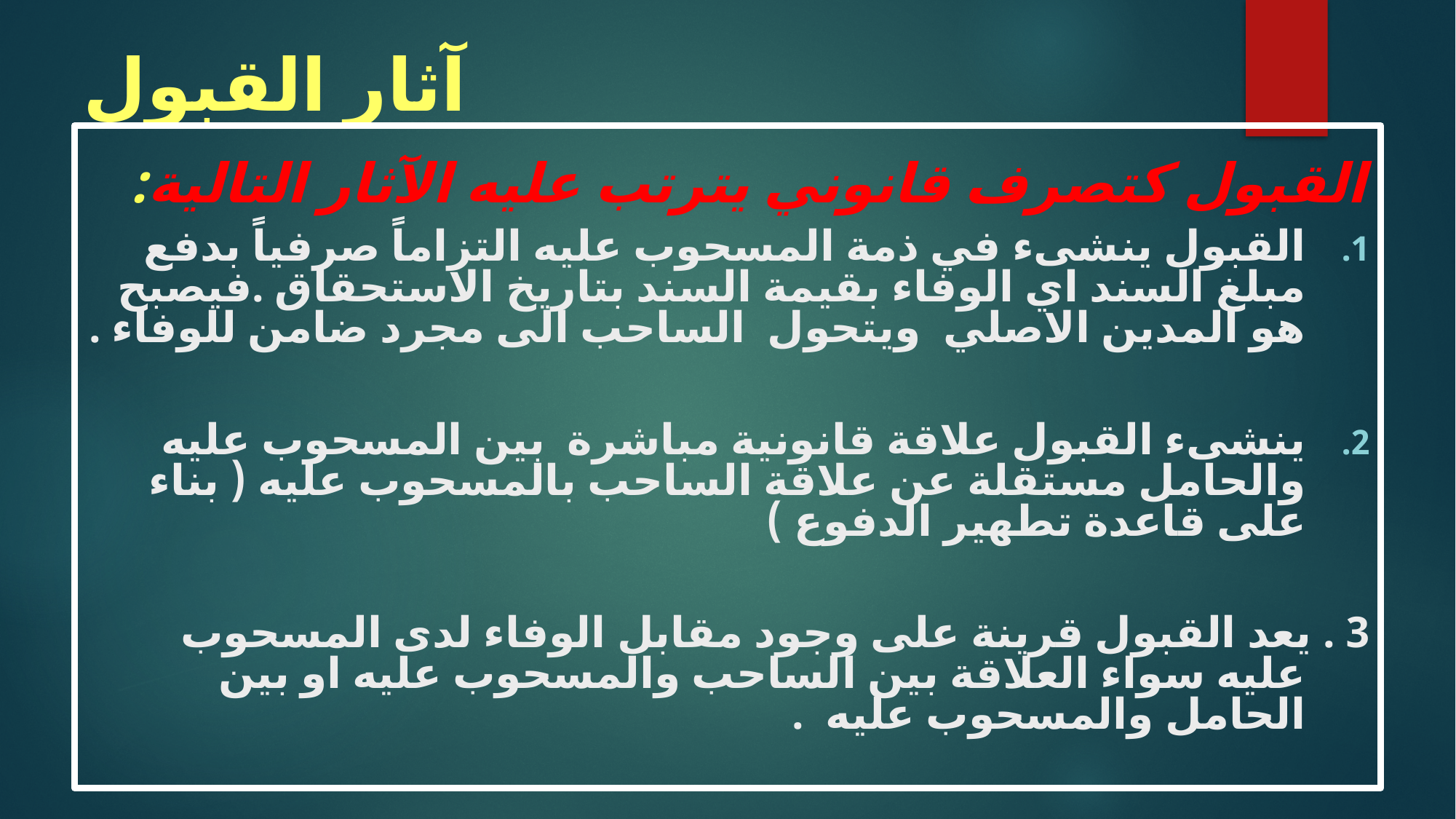

# آثار القبول

 القبول كتصرف قانوني يترتب عليه الآثار التالية:
القبول ينشىء في ذمة المسحوب عليه التزاماً صرفياً بدفع مبلغ السند اي الوفاء بقيمة السند بتاريخ الاستحقاق .فيصبح هو المدين الاصلي  ويتحول  الساحب الى مجرد ضامن للوفاء .

ينشىء القبول علاقة قانونية مباشرة  بين المسحوب عليه والحامل مستقلة عن علاقة الساحب بالمسحوب عليه ( بناء على قاعدة تطهير الدفوع )

3 . يعد القبول قرينة على وجود مقابل الوفاء لدى المسحوب عليه سواء العلاقة بين الساحب والمسحوب عليه او بين الحامل والمسحوب عليه  .